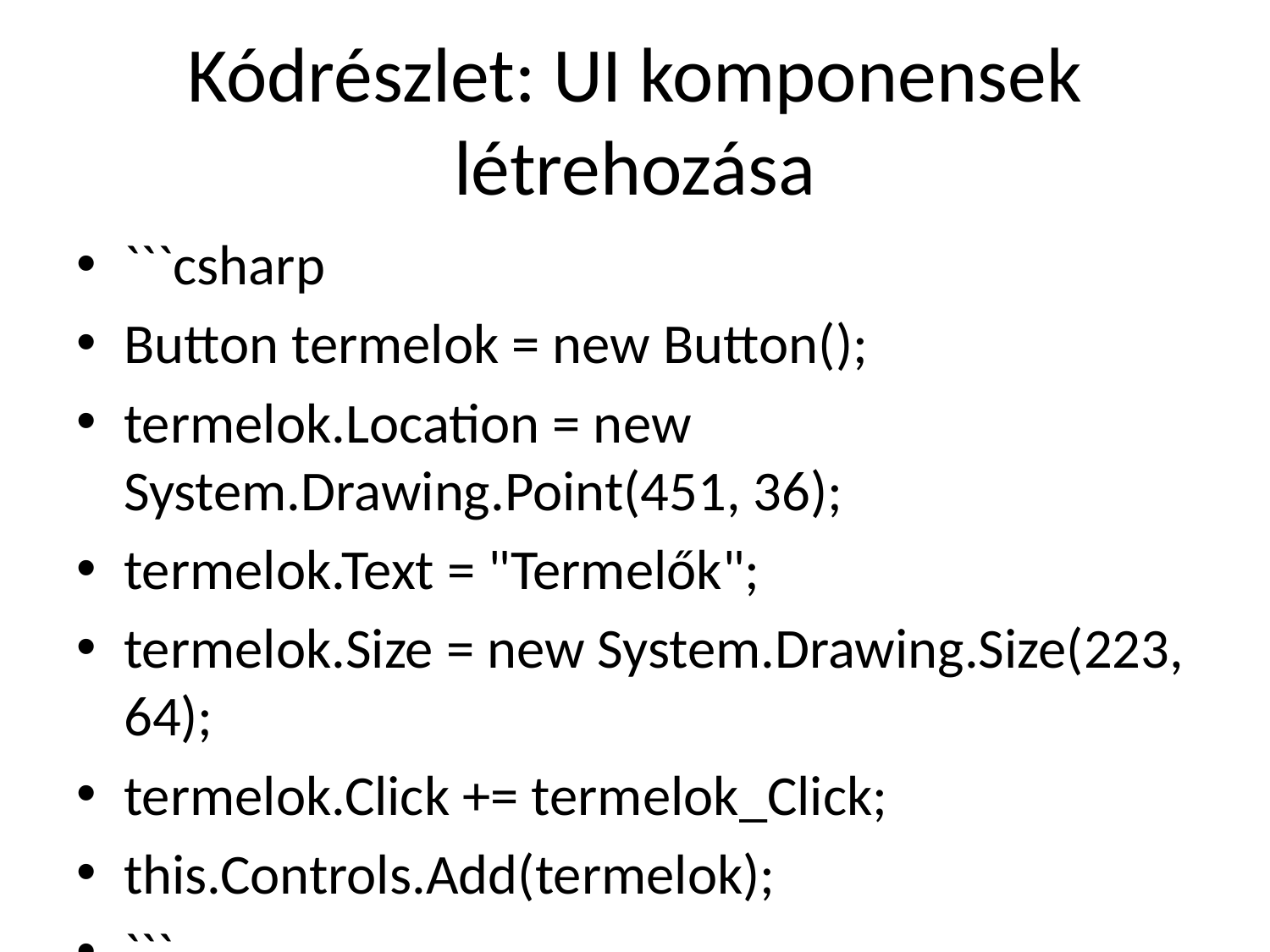

# Kódrészlet: UI komponensek létrehozása
```csharp
Button termelok = new Button();
termelok.Location = new System.Drawing.Point(451, 36);
termelok.Text = "Termelők";
termelok.Size = new System.Drawing.Size(223, 64);
termelok.Click += termelok_Click;
this.Controls.Add(termelok);
```